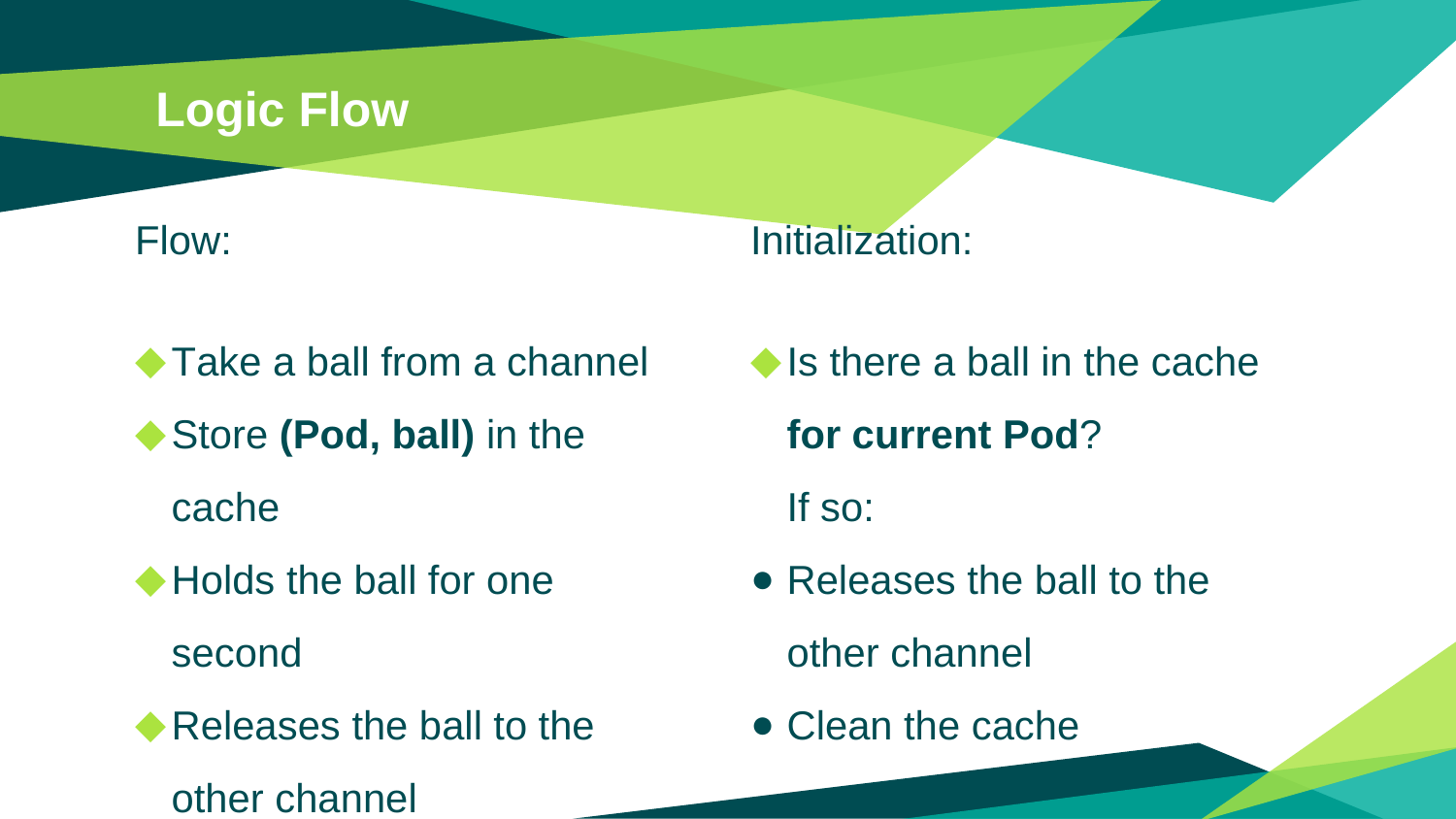

# Logic Flow
Flow:
Take a ball from a channel
Store (Pod, ball) in the cache
Holds the ball for one second
Releases the ball to the other channel
Clean the cache
Initialization:
Is there a ball in the cache for current Pod?
If so:
Releases the ball to the other channel
Clean the cache